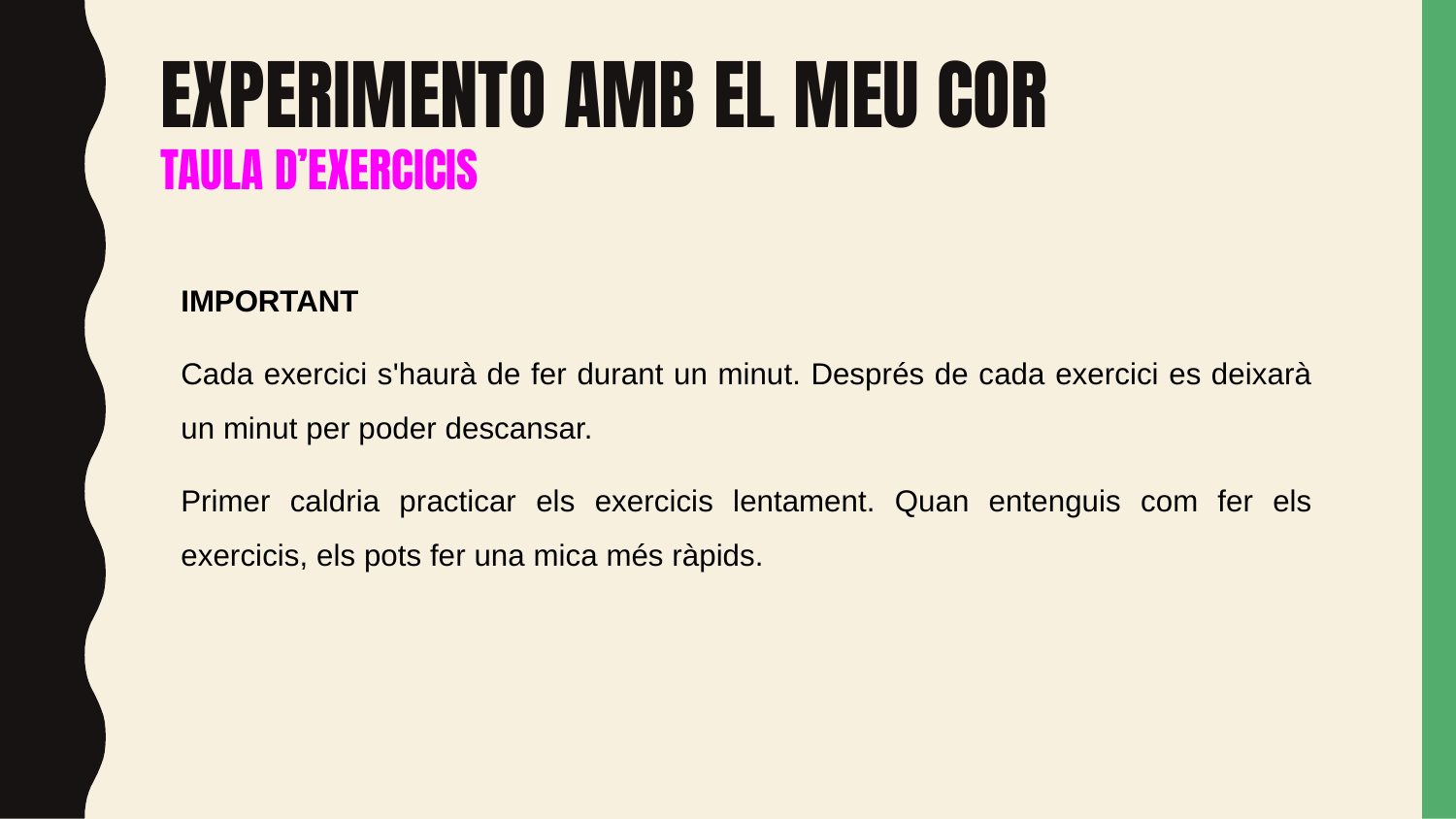

# EXPERIMENTO AMB EL MEU COR
TAULA D’EXERCICIS
IMPORTANT
Cada exercici s'haurà de fer durant un minut. Després de cada exercici es deixarà un minut per poder descansar.
Primer caldria practicar els exercicis lentament. Quan entenguis com fer els exercicis, els pots fer una mica més ràpids.